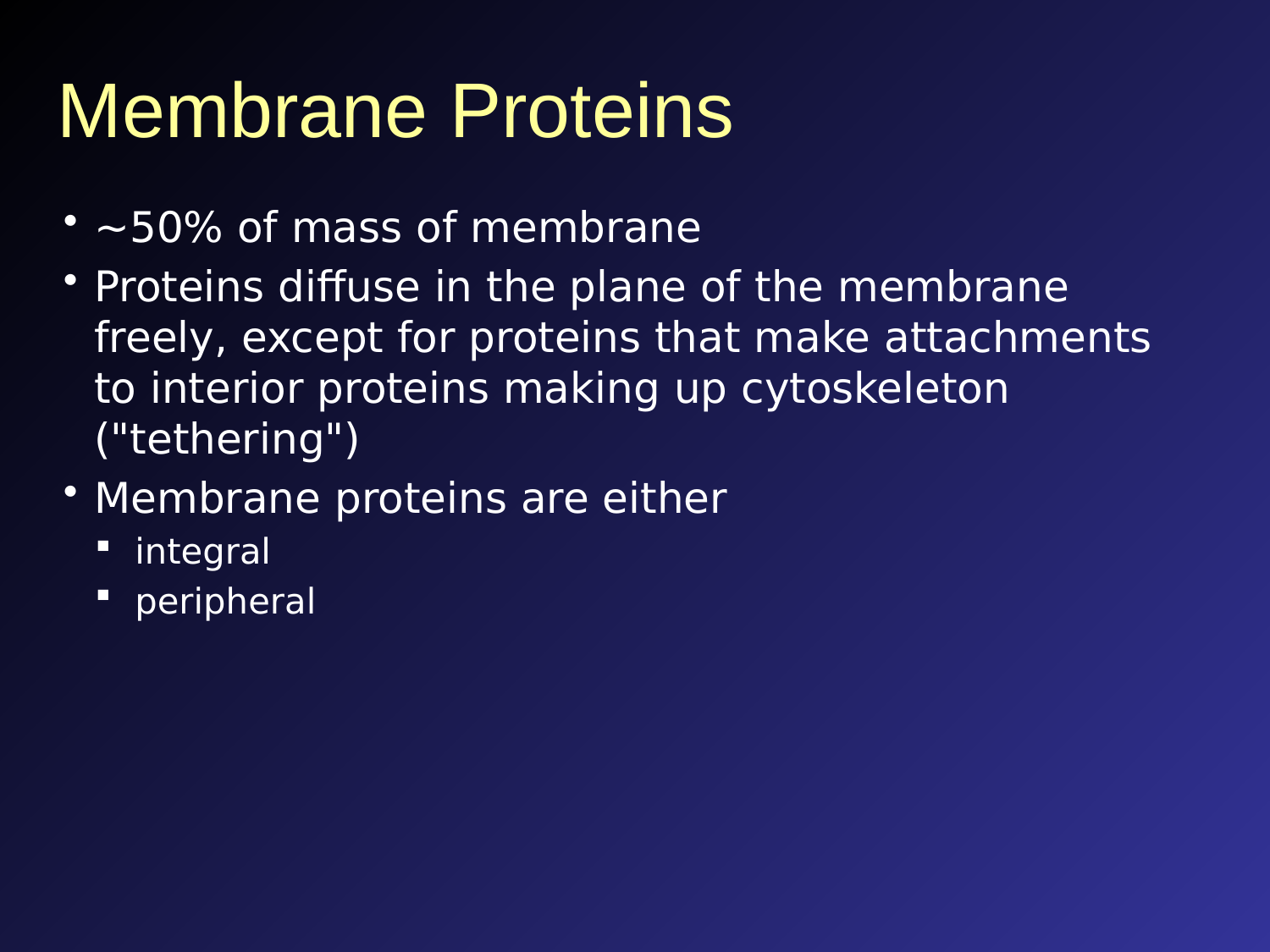

# Membrane Proteins
~50% of mass of membrane
Proteins diffuse in the plane of the membrane freely, except for proteins that make attachments to interior proteins making up cytoskeleton ("tethering")
Membrane proteins are either
integral
peripheral